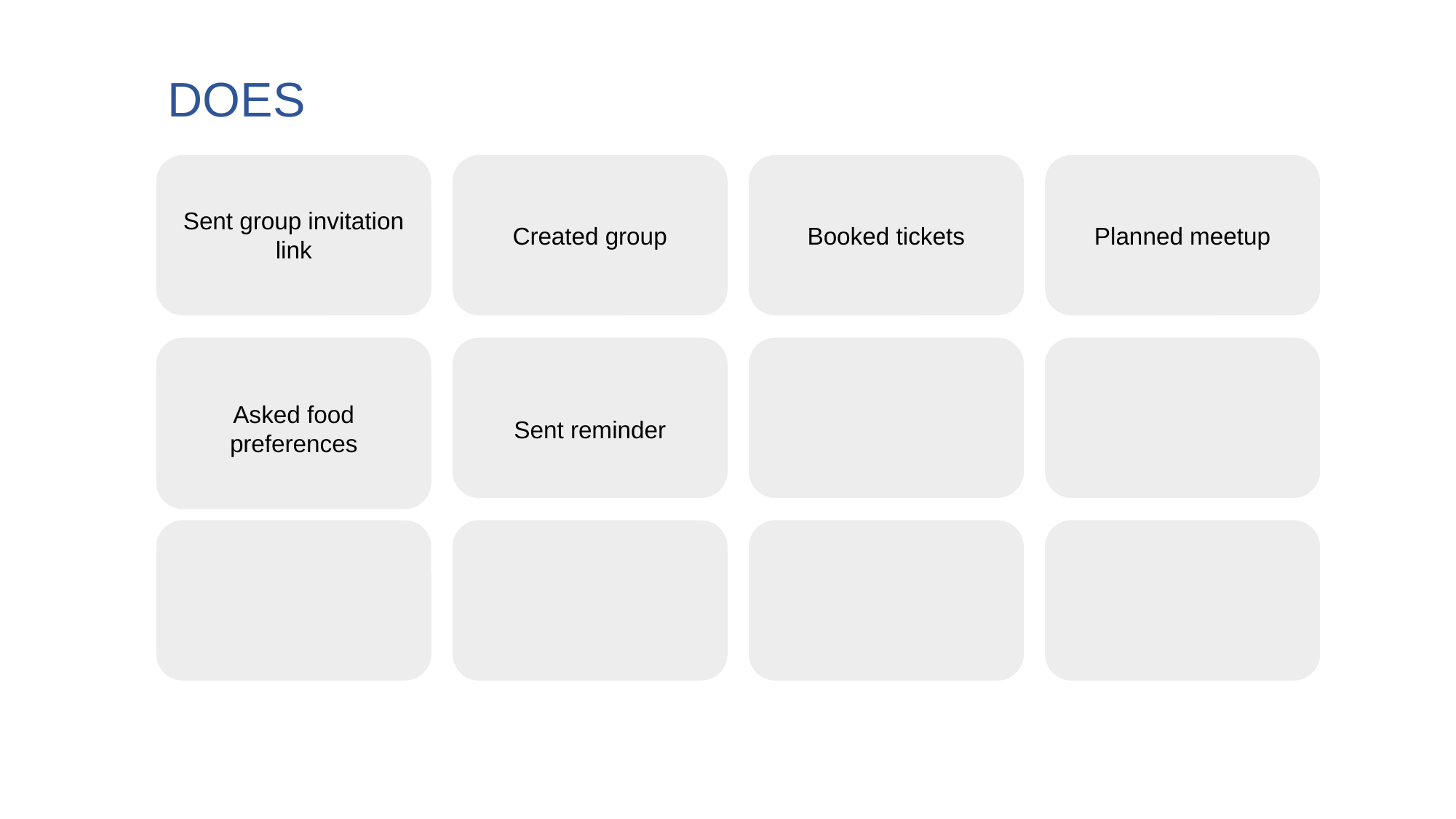

DOES

Sent group invitation
link
Created group
Booked tickets
Planned meetup

Asked food
preferences
Sent reminder